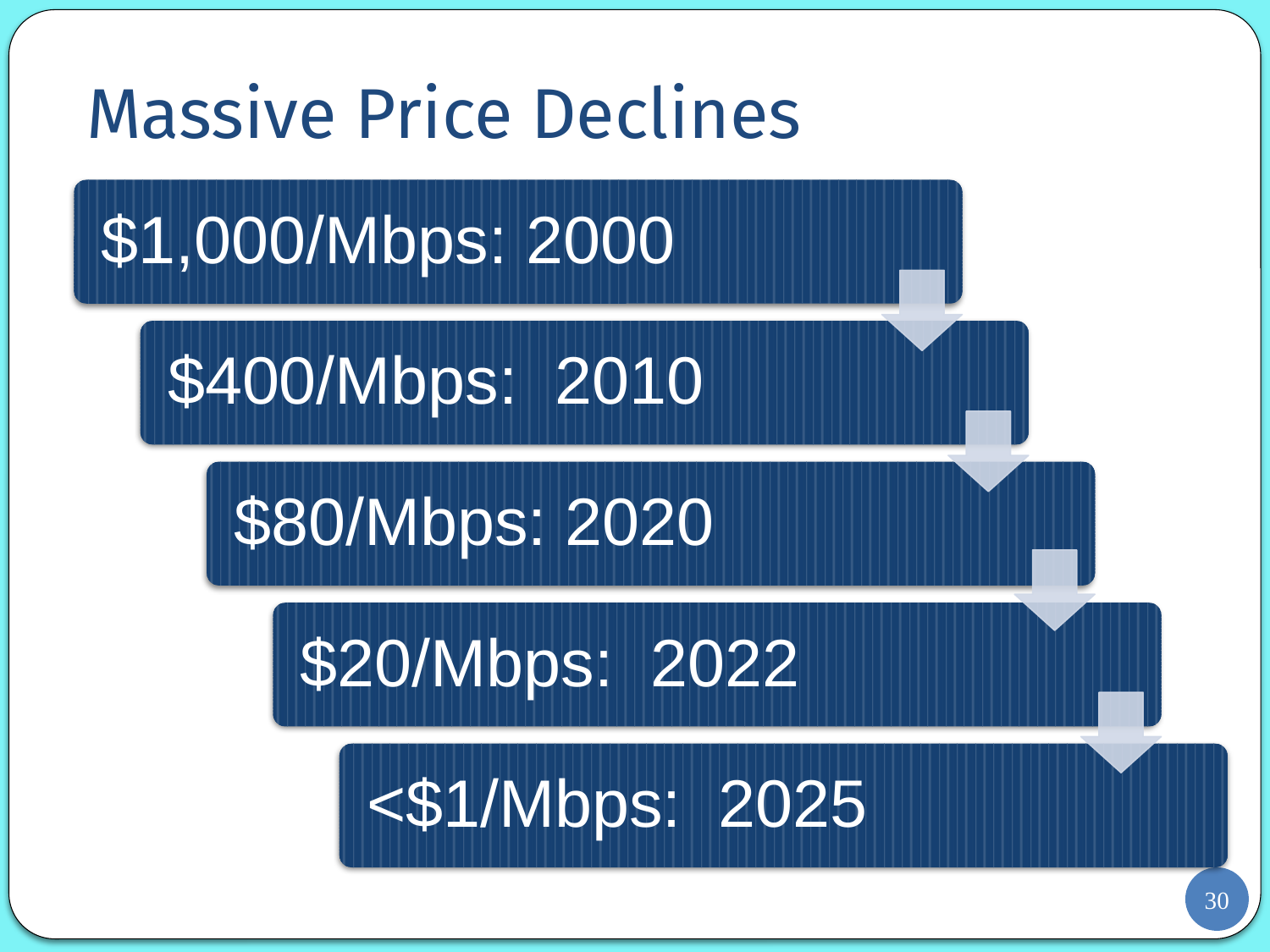

# Massive Price Declines
$1,000/Mbps: 2000
$400/Mbps:  2010
$80/Mbps: 2020
$20/Mbps:  2022
<$1/Mbps:  2025

30